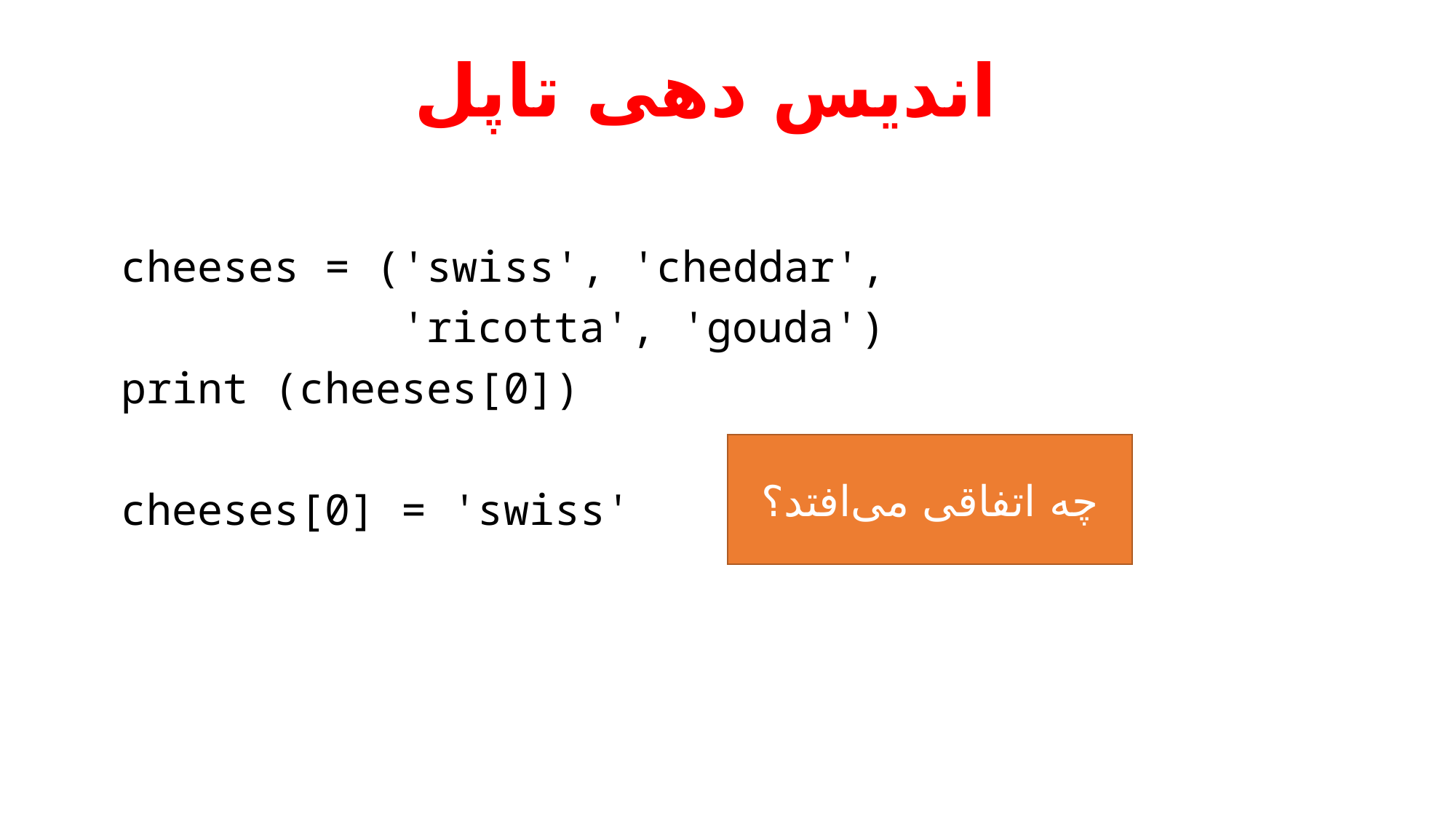

# اندیس دهی تاپل
cheeses = ('swiss', 'cheddar',
           'ricotta', 'gouda')
print (cheeses[0])

cheeses[0] = 'swiss'
چه اتفاقی می‌افتد؟